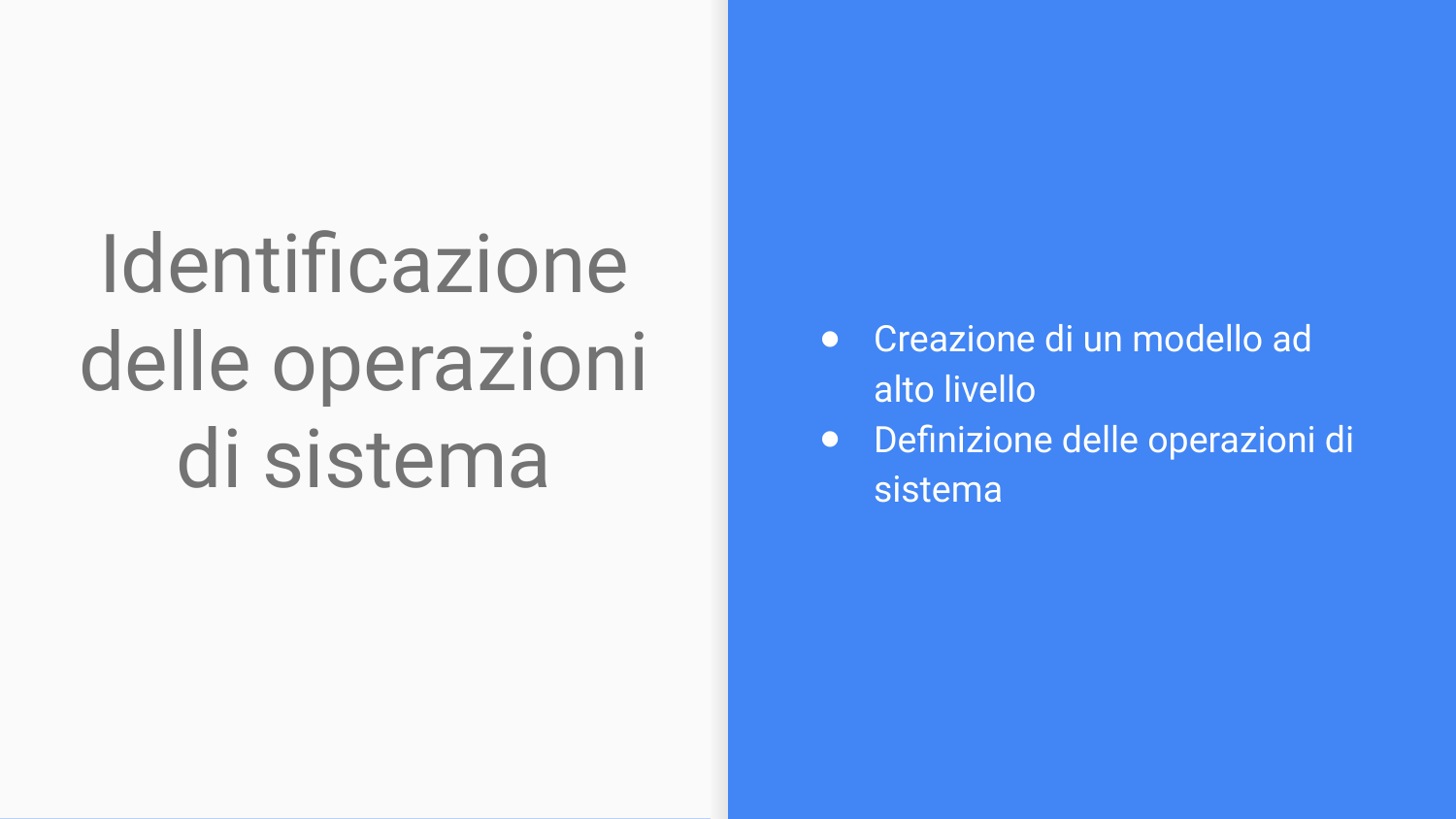

Creazione di un modello ad alto livello
Definizione delle operazioni di sistema
# Identificazione delle operazioni di sistema